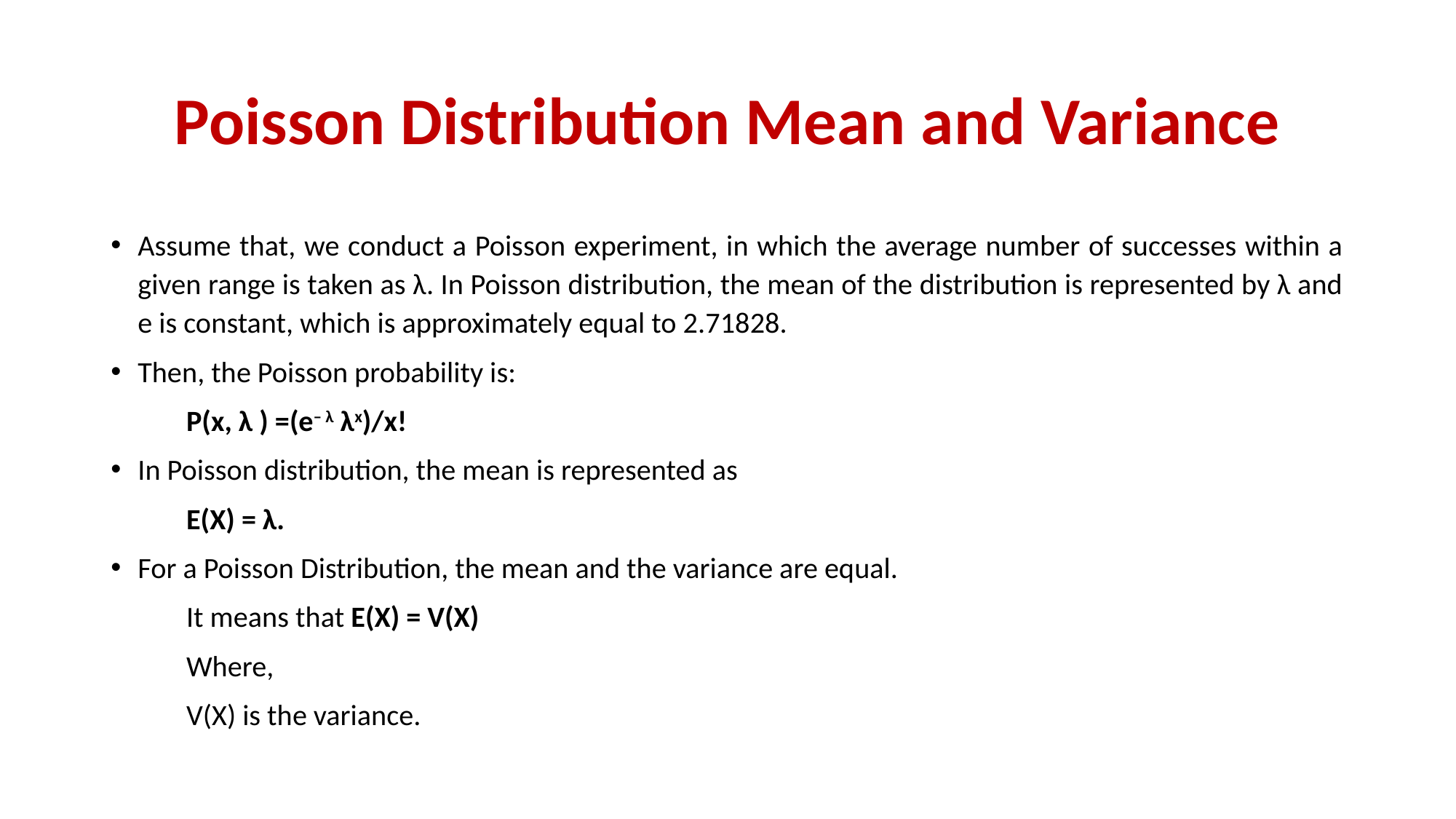

# Poisson Distribution Mean and Variance
Assume that, we conduct a Poisson experiment, in which the average number of successes within a given range is taken as λ. In Poisson distribution, the mean of the distribution is represented by λ and e is constant, which is approximately equal to 2.71828.
Then, the Poisson probability is:
		P(x, λ ) =(e– λ λx)/x!
In Poisson distribution, the mean is represented as
		E(X) = λ.
For a Poisson Distribution, the mean and the variance are equal.
		It means that E(X) = V(X)
			Where,
			V(X) is the variance.